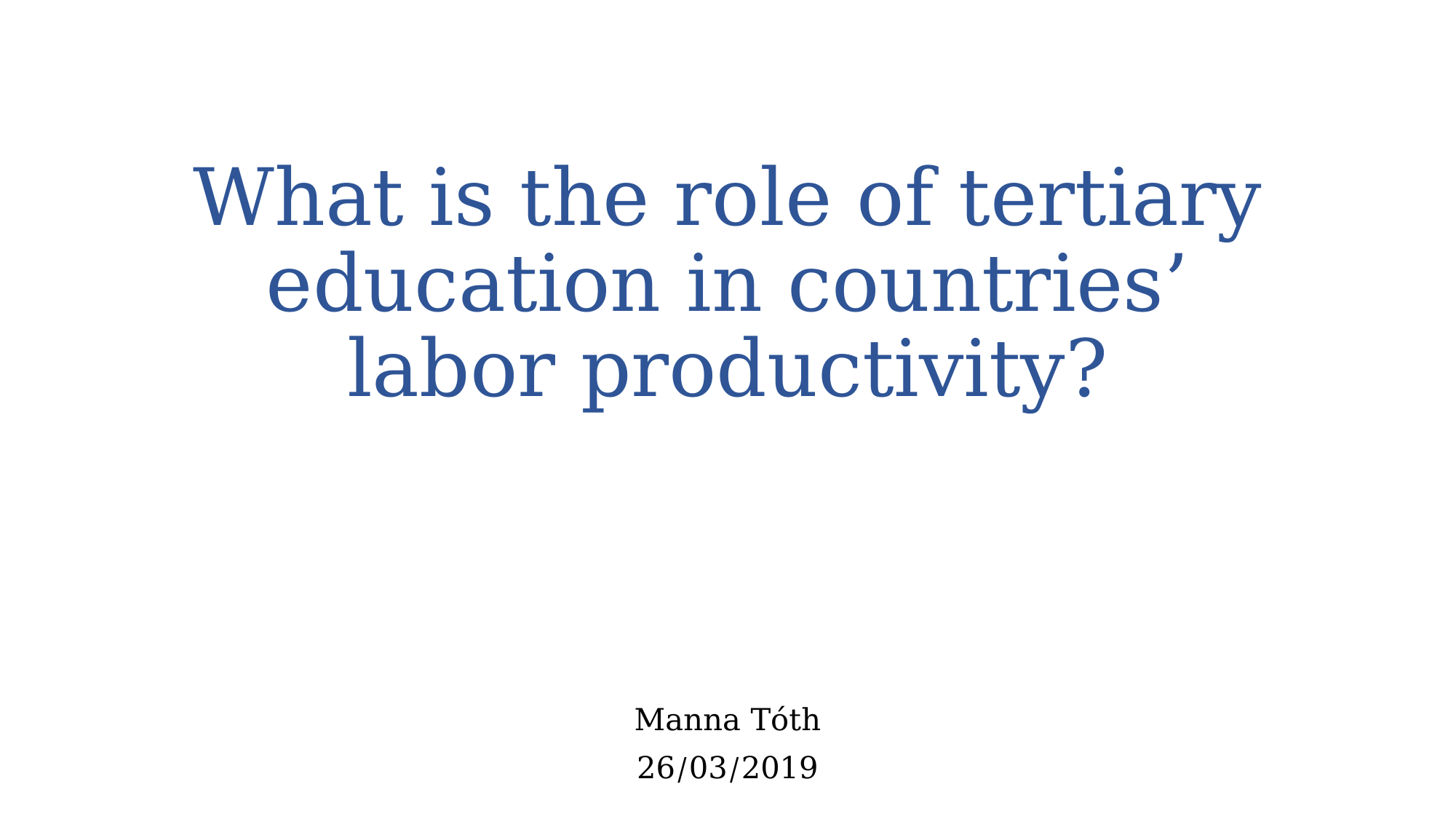

# What is the role of tertiary education in countries’ labor productivity?
Manna Tóth
26/03/2019